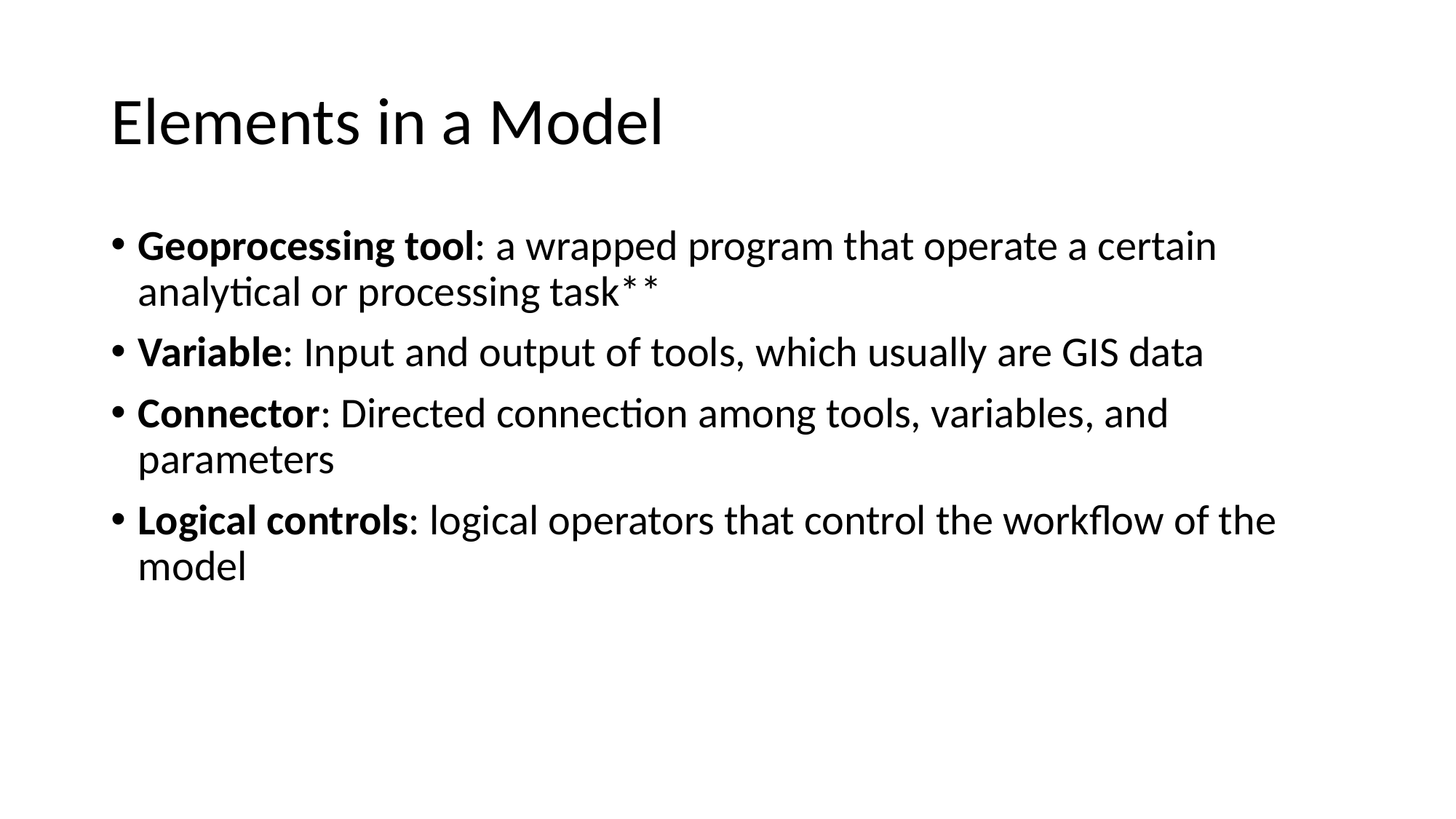

# Elements in a Model
Geoprocessing tool: a wrapped program that operate a certain analytical or processing task**
Variable: Input and output of tools, which usually are GIS data
Connector: Directed connection among tools, variables, and parameters
Logical controls: logical operators that control the workflow of the model